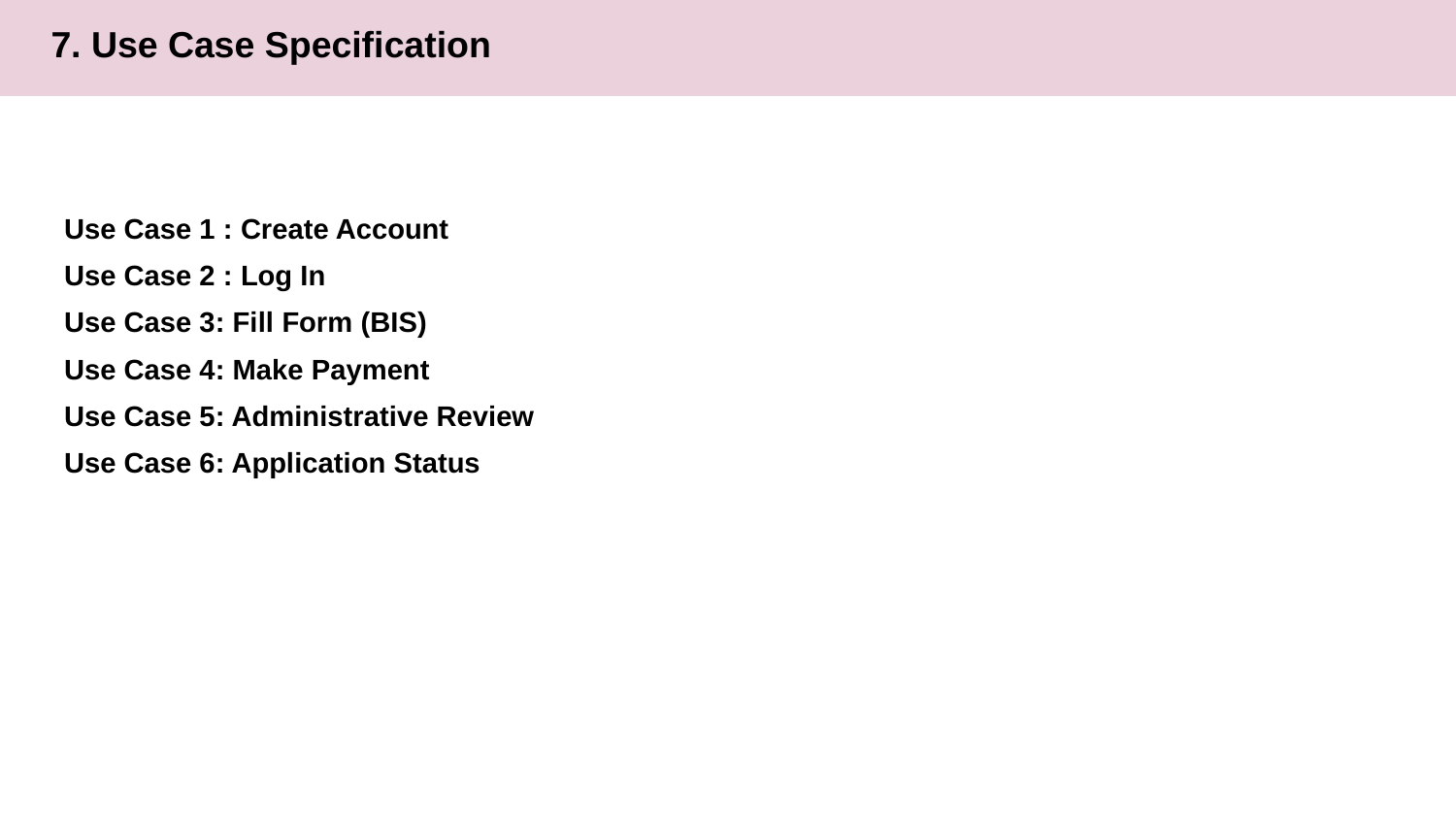

# 7. Use Case Specification
Use Case 1 : Create Account
Use Case 2 : Log In
Use Case 3: Fill Form (BIS)
Use Case 4: Make Payment
Use Case 5: Administrative Review
Use Case 6: Application Status